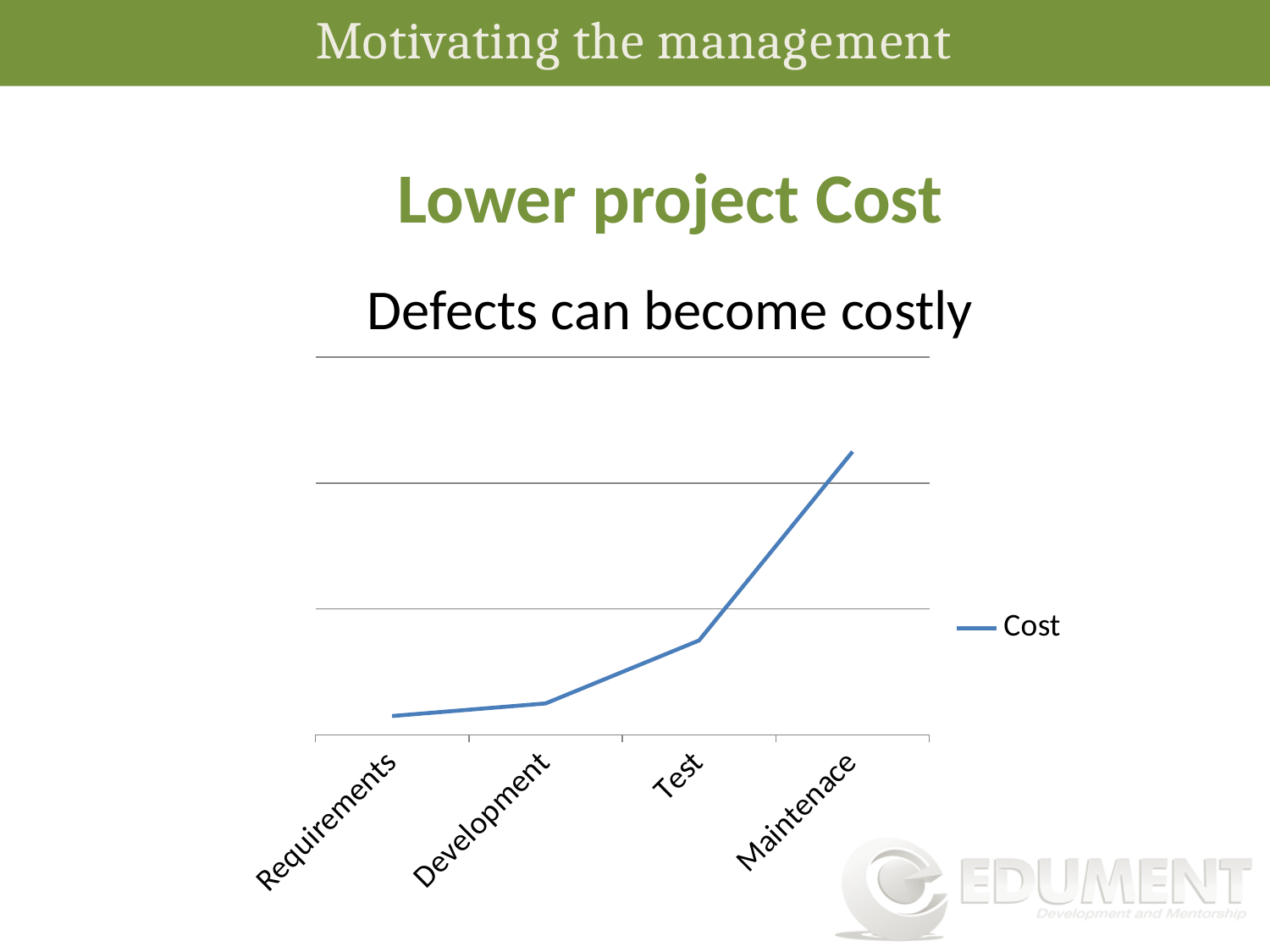

Motivating the management
Lower project Cost
Defects can become costly

### Chart

| Category | Cost |
|---|---|
| Requirements | 0.3 |
| Development | 0.5 |
| Test | 1.5 |
| Maintenace | 4.5 |